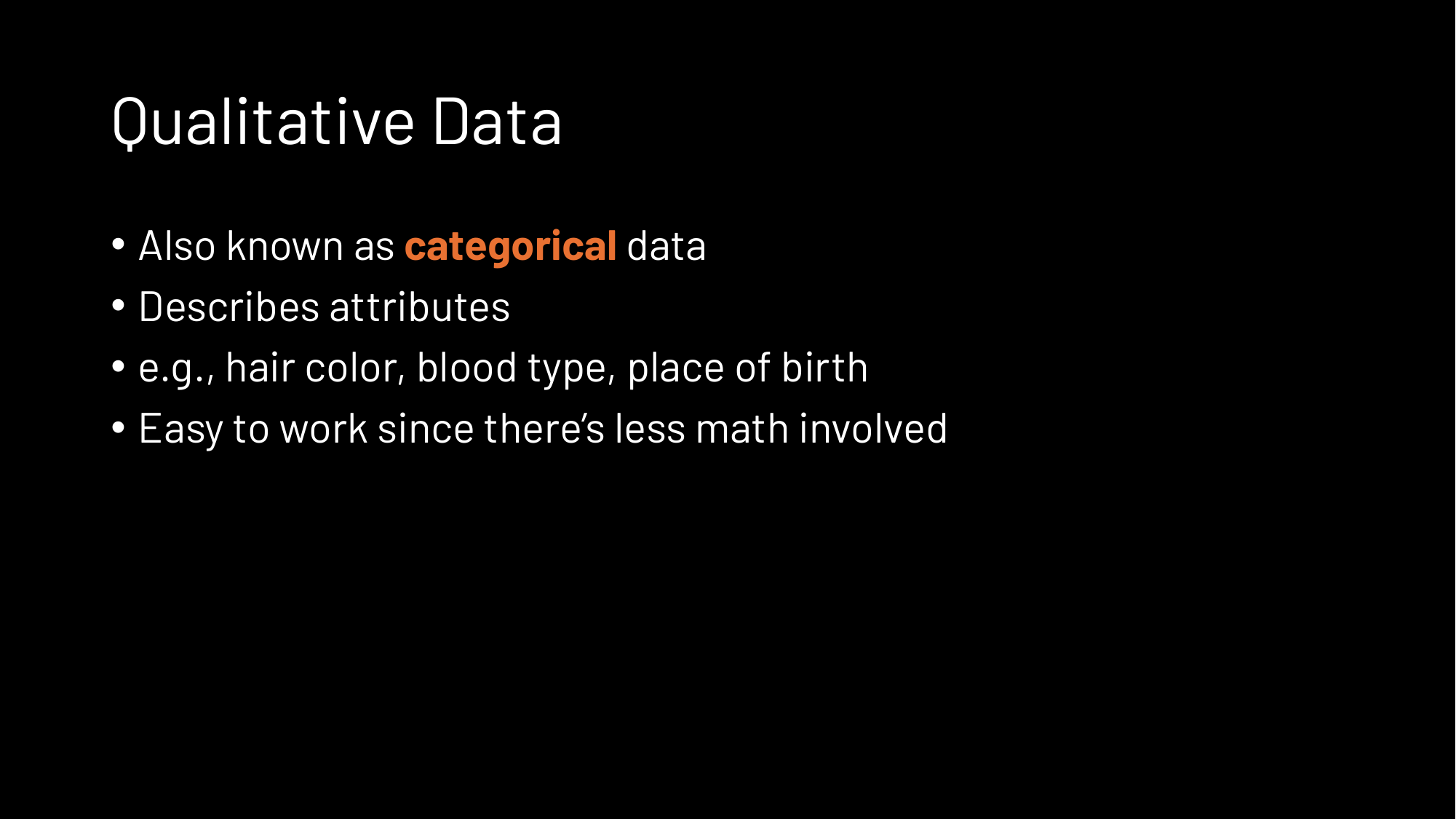

# Qualitative Data
Also known as categorical data
Describes attributes
e.g., hair color, blood type, place of birth
Easy to work since there’s less math involved